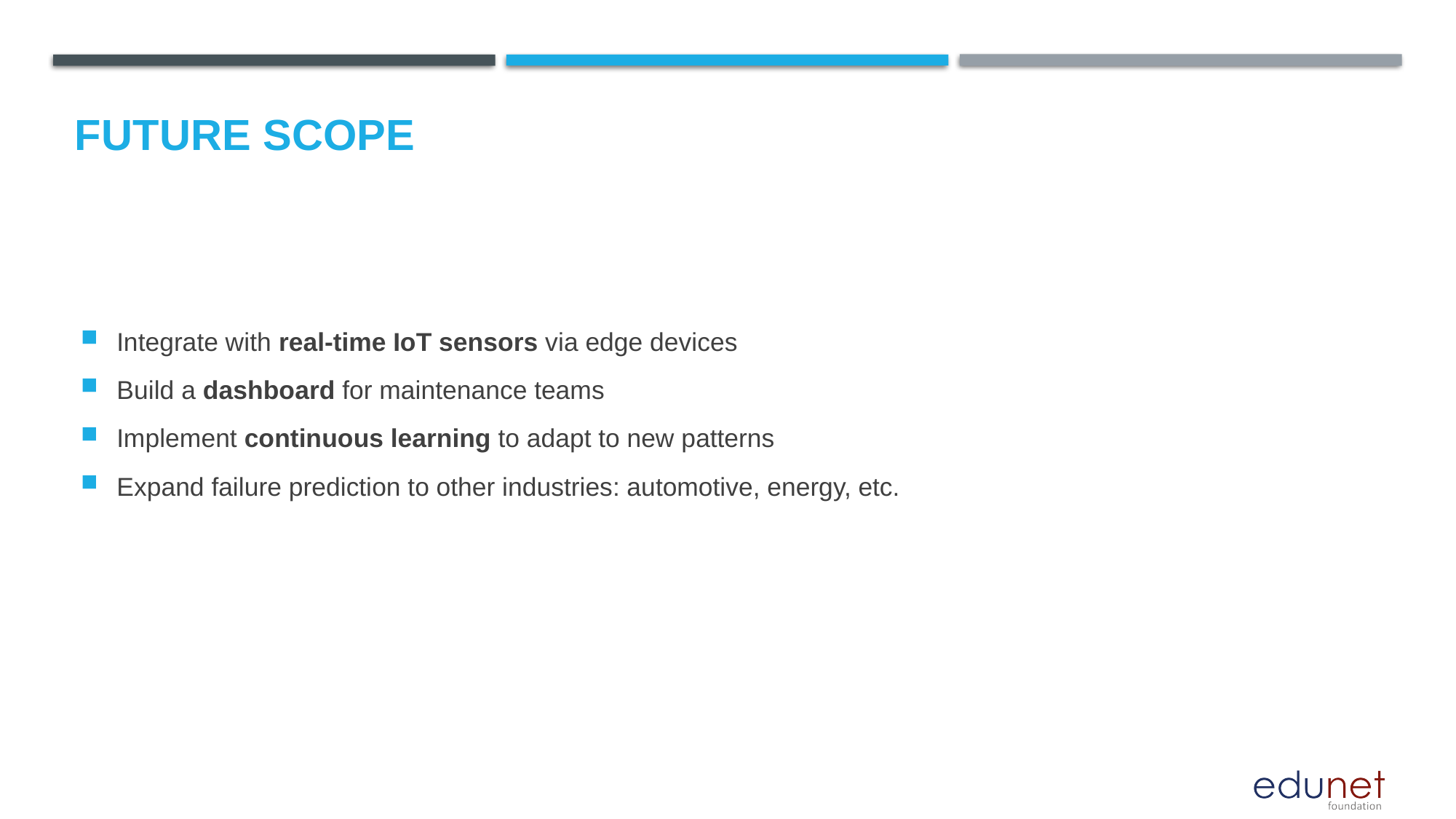

Future scope

Integrate with real-time IoT sensors via edge devices
Build a dashboard for maintenance teams
Implement continuous learning to adapt to new patterns
Expand failure prediction to other industries: automotive, energy, etc.